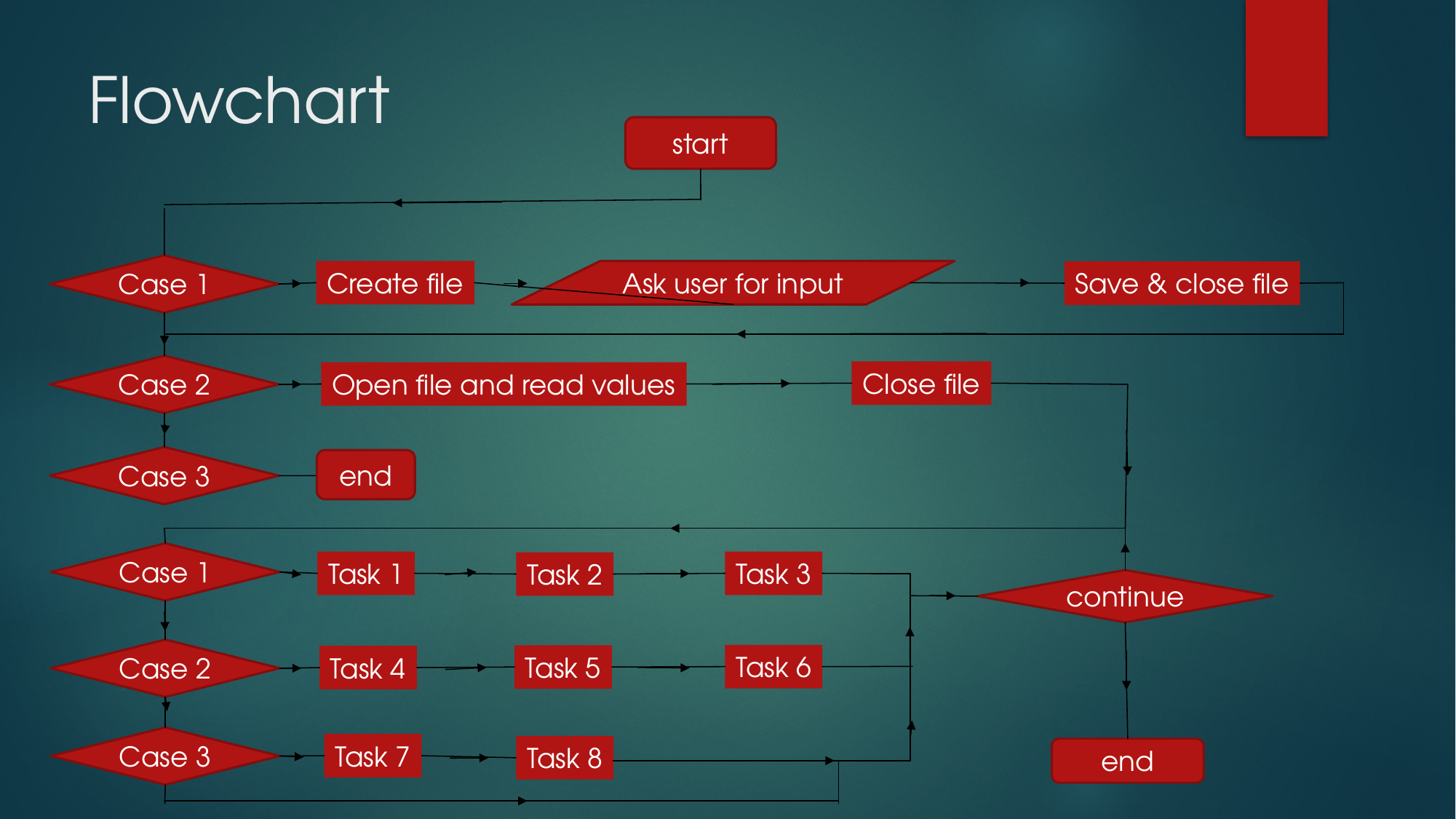

# Flowchart
start
Case 1
Create file
Ask user for input
Save & close file
Case 2
Close file
Open file and read values
Case 3
end
Case 1
Task 1
Task 3
Task 2
continue
Case 2
Task 6
Task 5
Task 4
Case 3
Task 7
Task 8
end